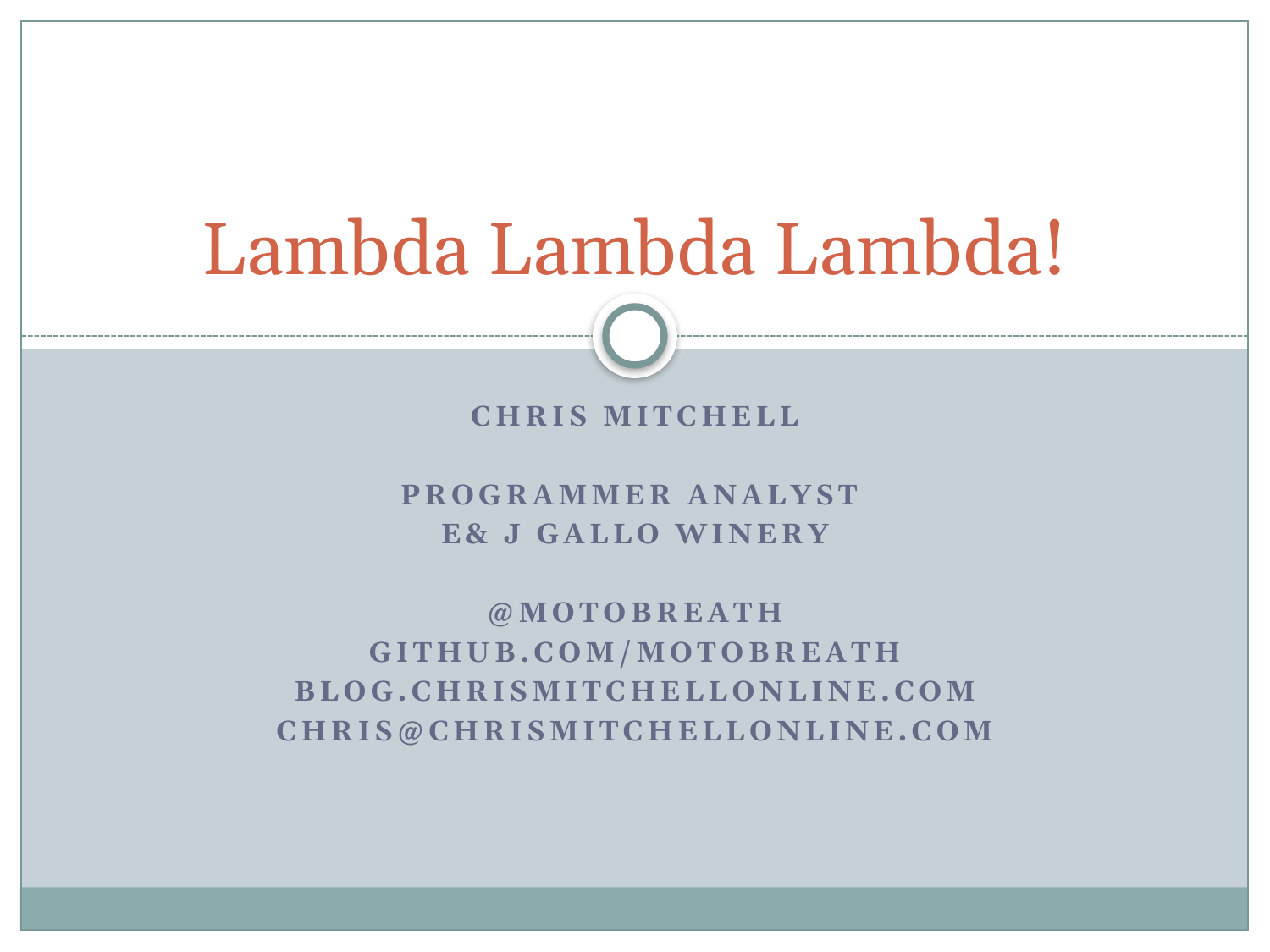

# Lambda Lambda Lambda!
Chris Mitchell

Programmer analyst
E& J Gallo Winery

@motobreath
Github.com/motobreath
Blog.chrismitchellonline.com
chris@chrismitchellonline.com